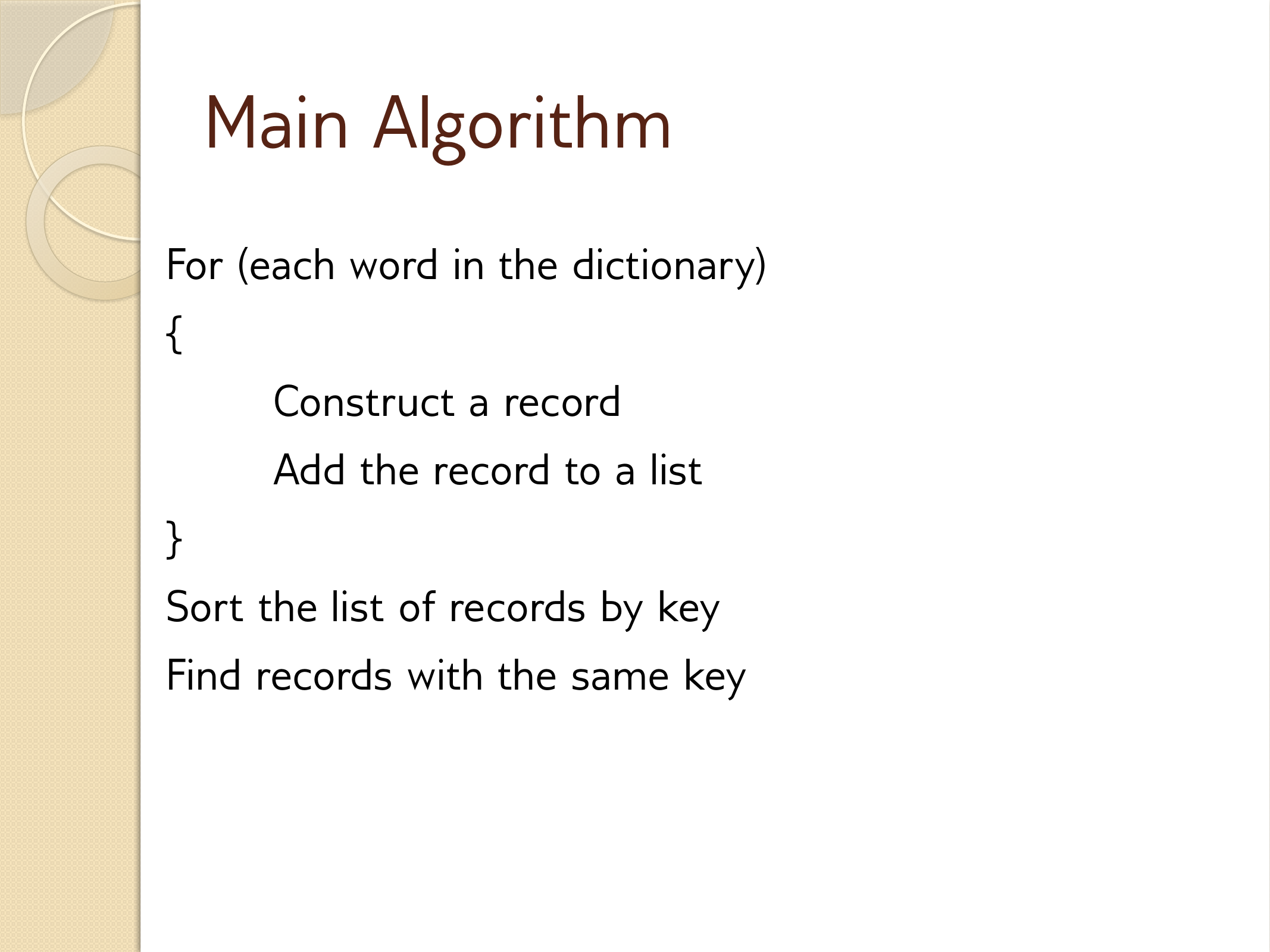

# Main Algorithm
For (each word in the dictionary)
{
        Construct a record
        Add the record to a list
}
Sort the list of records by key
Find records with the same key